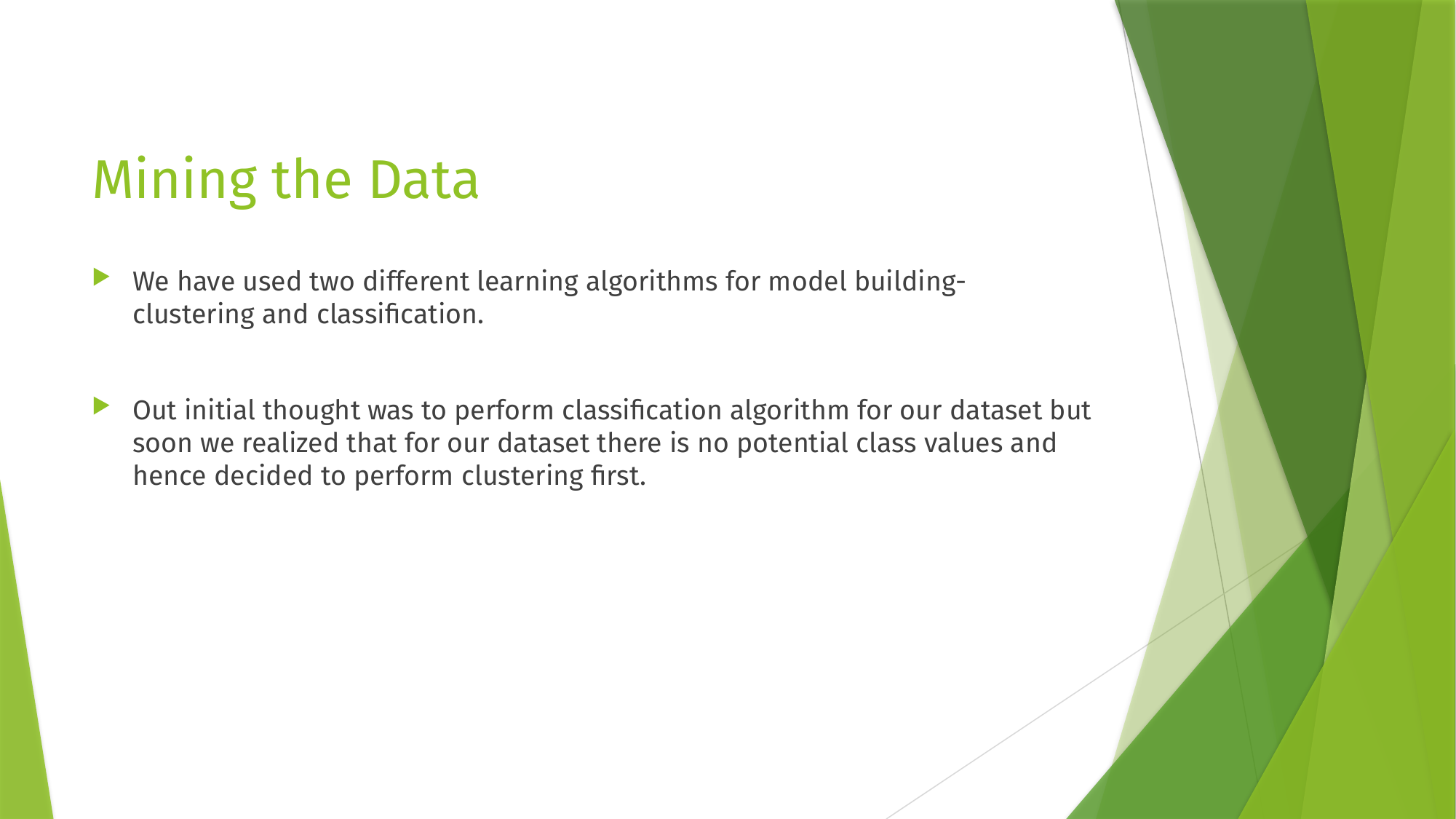

# Mining the Data
We have used two different learning algorithms for model building- clustering and classification.

Out initial thought was to perform classification algorithm for our dataset but soon we realized that for our dataset there is no potential class values and hence decided to perform clustering first.